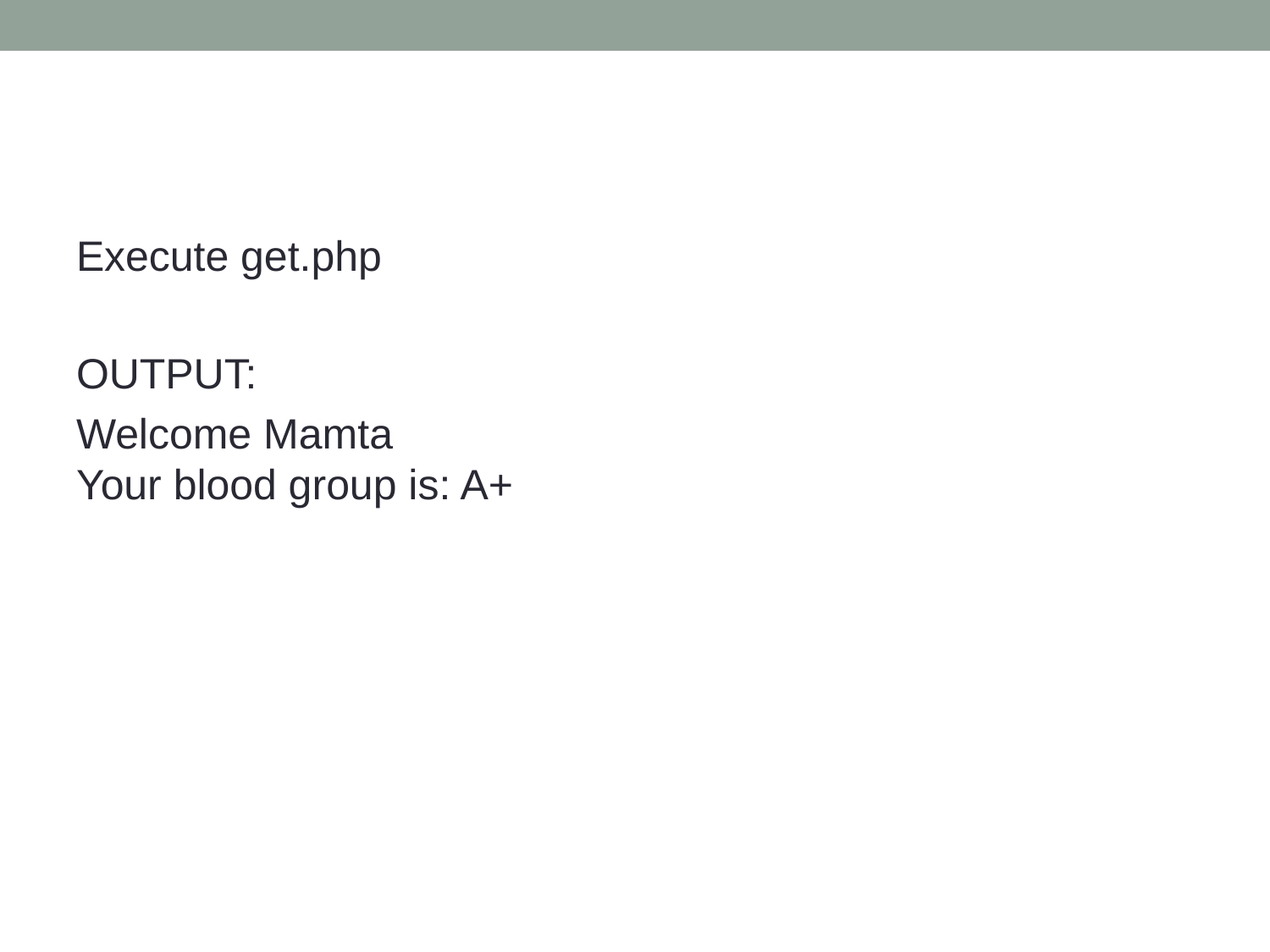

Execute get.php

OUTPUT:
Welcome Mamta
Your blood group is: A+